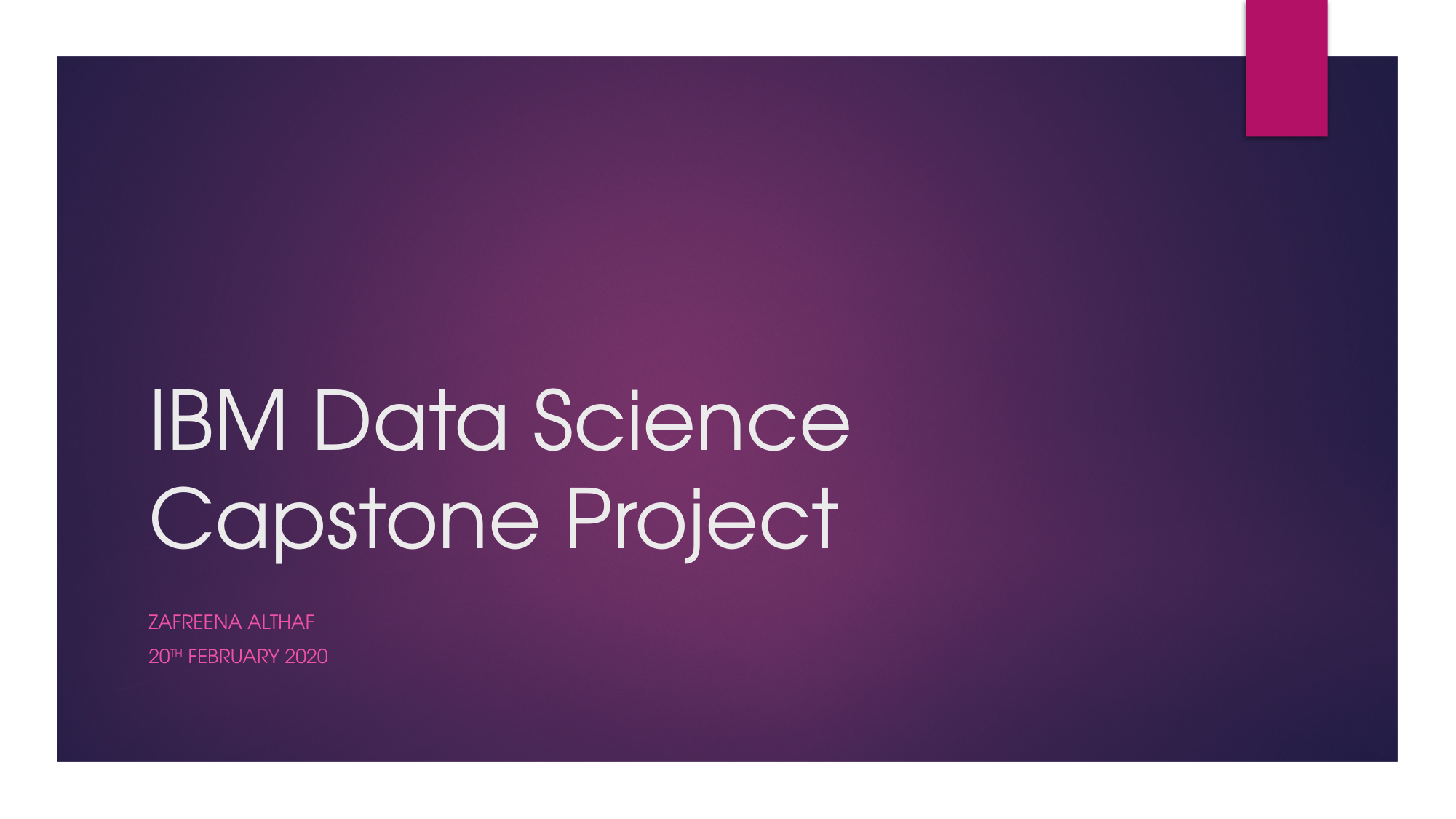

# IBM Data Science Capstone Project

ZAFREENA ALTHAF
20TH FEBRUARY 2020